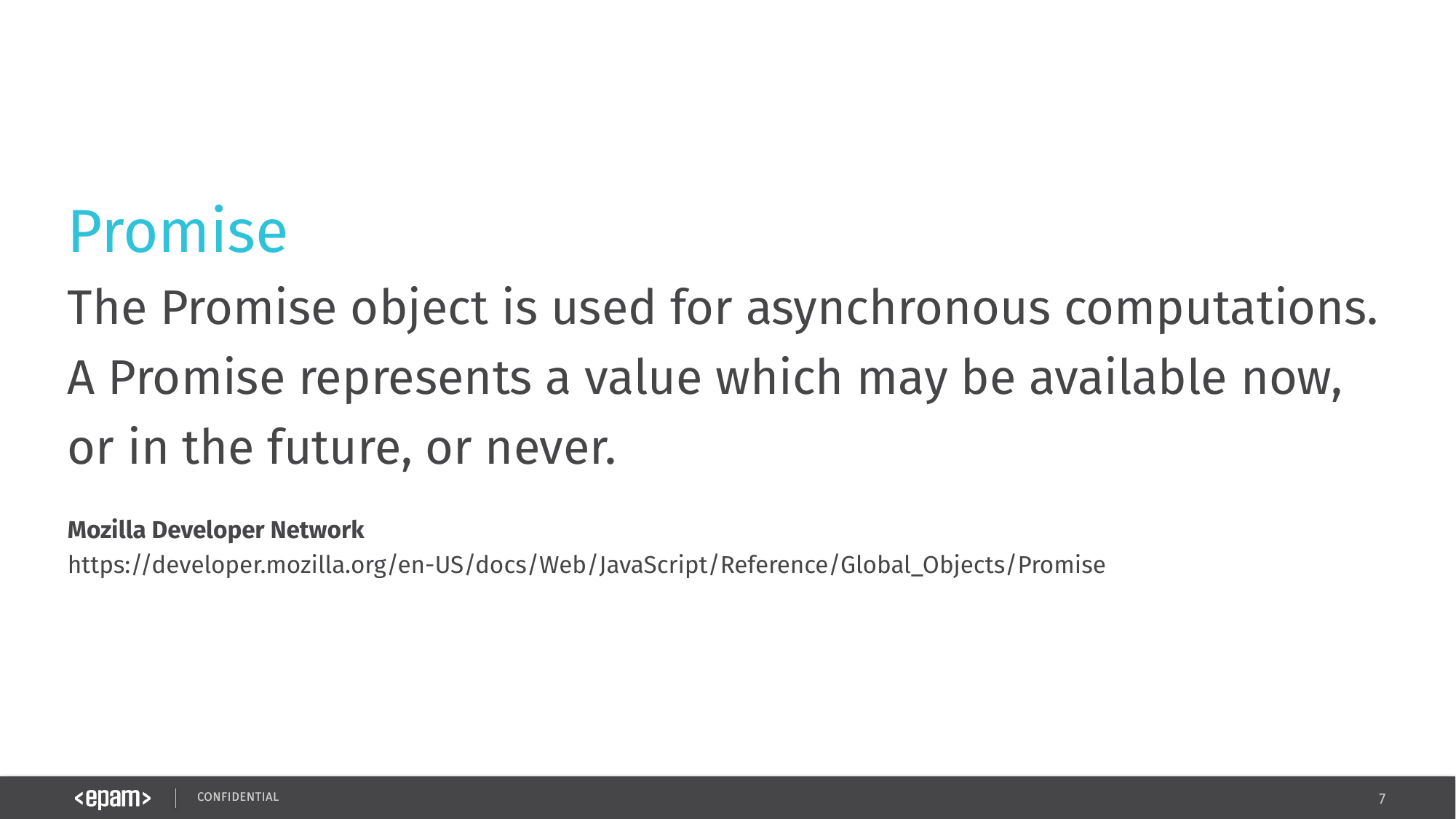

Promise
The Promise object is used for asynchronous computations. A Promise represents a value which may be available now, or in the future, or never.

Mozilla Developer Network
https://developer.mozilla.org/en-US/docs/Web/JavaScript/Reference/Global_Objects/Promise